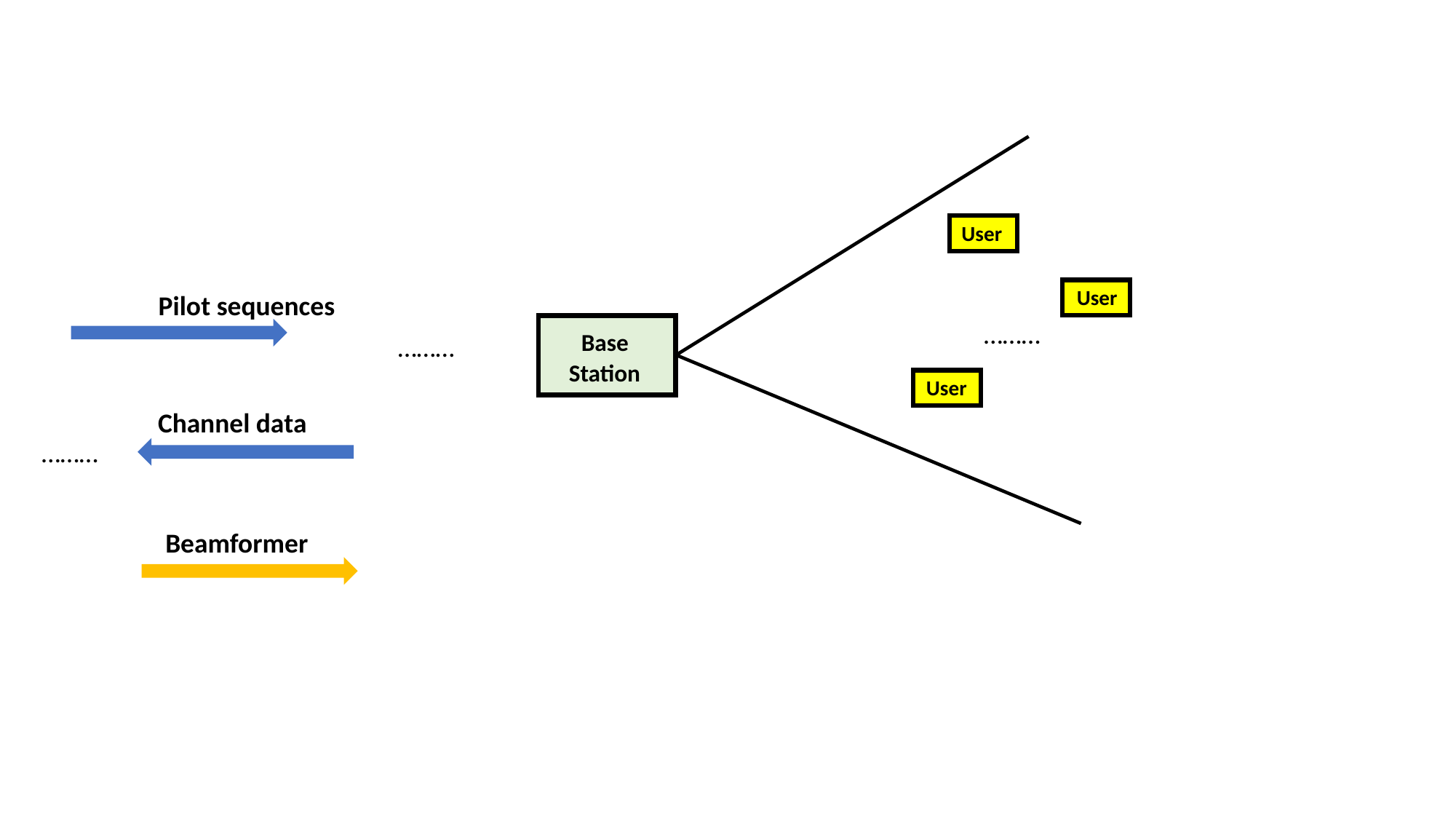

User

     User
 Pilot sequences
………

  Base Station

………

     User
 Channel data
………

 Beamformer